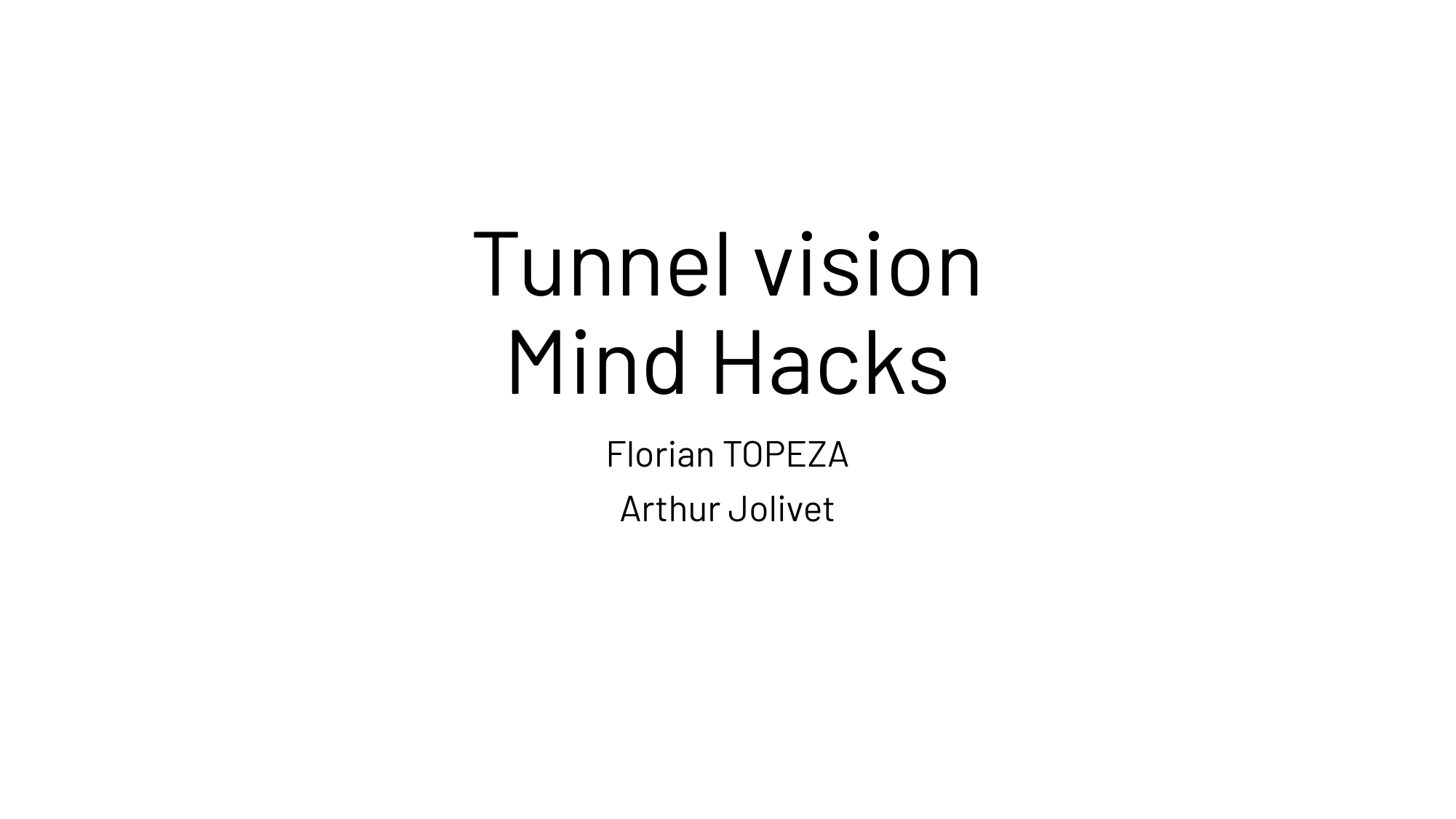

# Tunnel vision Mind Hacks
Florian TOPEZA
Arthur Jolivet